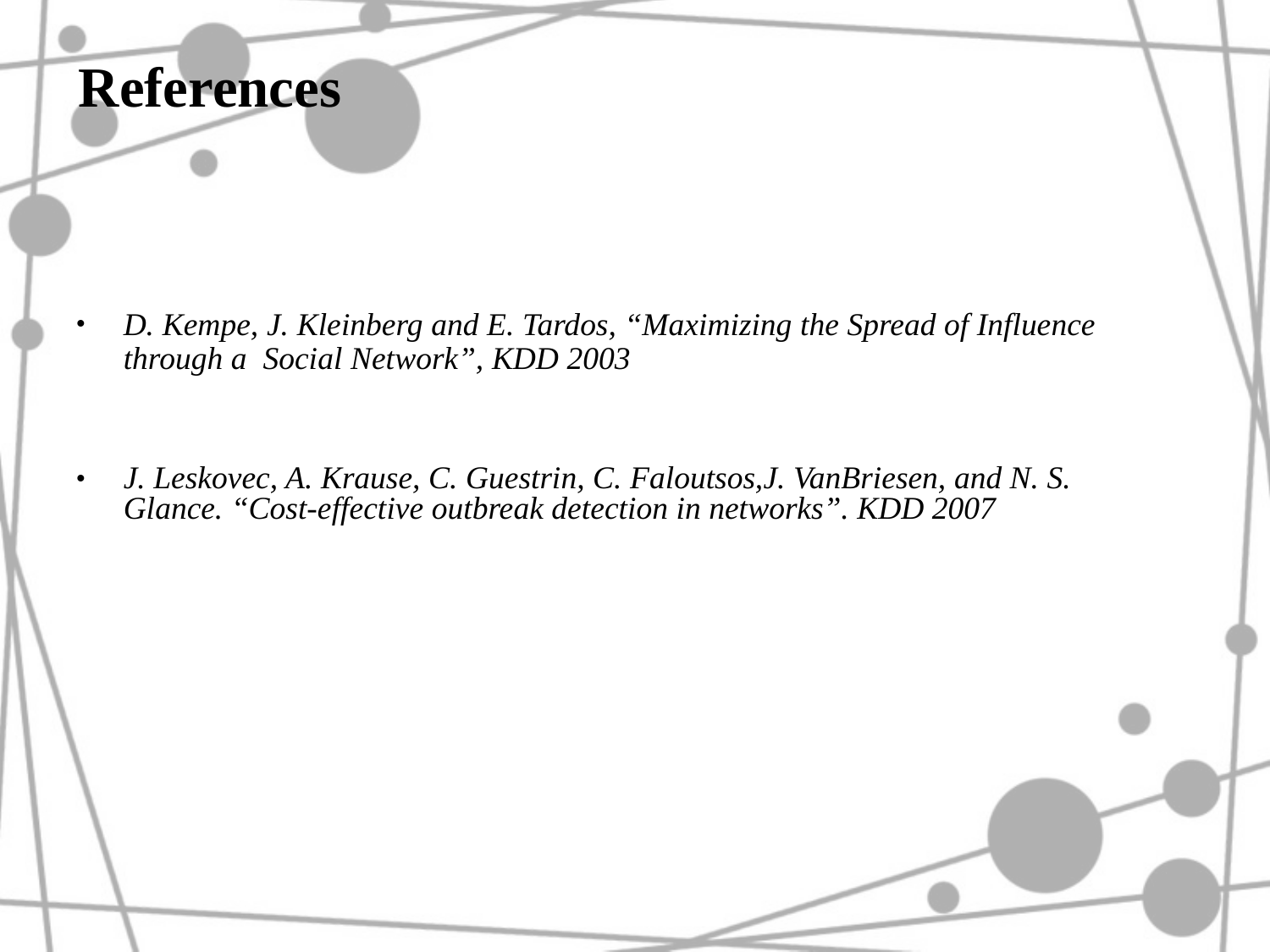

References
•

•
D. Kempe, J. Kleinberg and E. Tardos, “Maximizing the Spread of Influence through a  Social Network”, KDD 2003

J. Leskovec, A. Krause, C. Guestrin, C. Faloutsos,J. VanBriesen, and N. S. Glance. “Cost-effective outbreak detection in networks”. KDD 2007